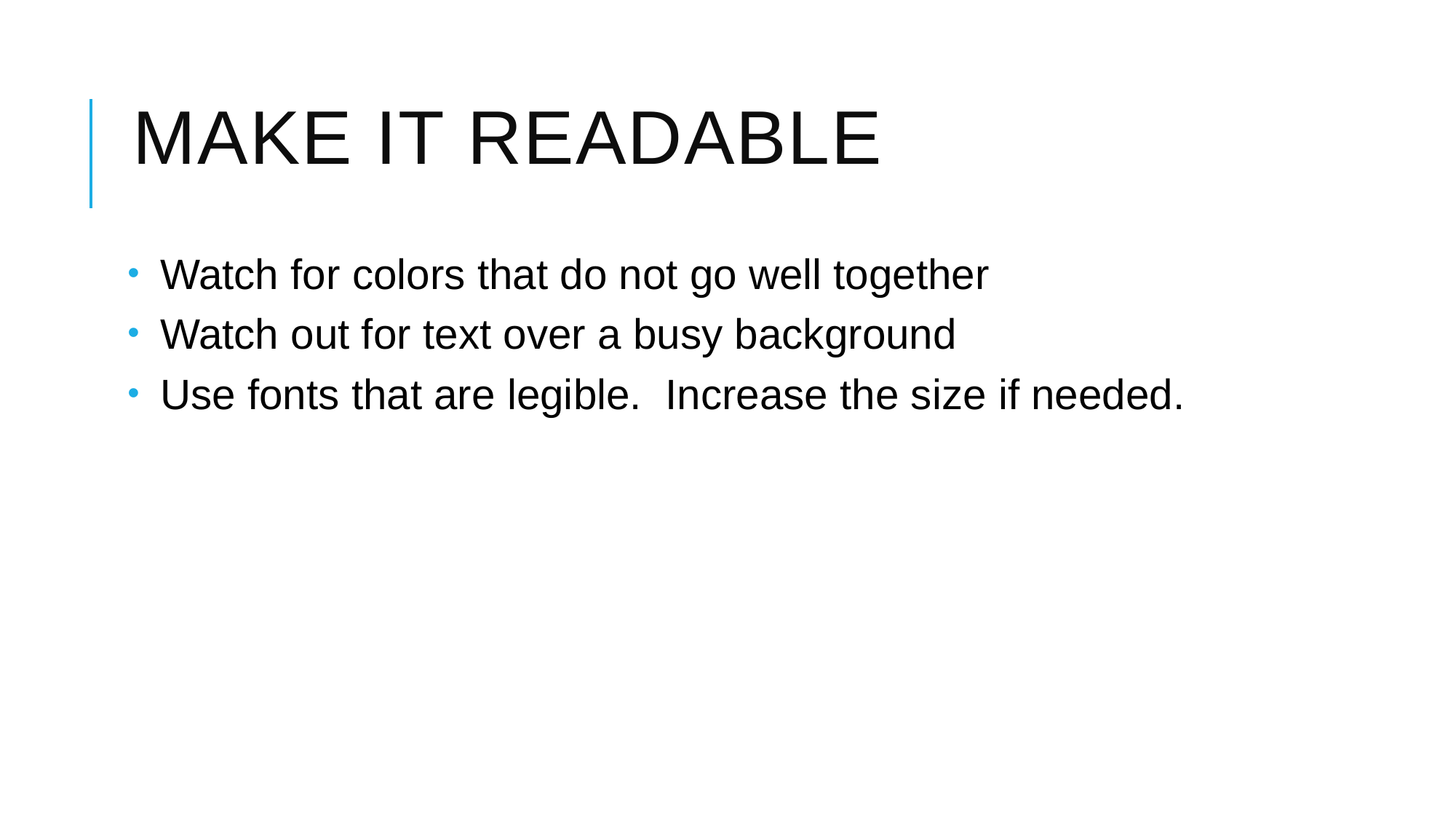

# Make it Readable
Watch for colors that do not go well together
Watch out for text over a busy background
Use fonts that are legible.  Increase the size if needed.